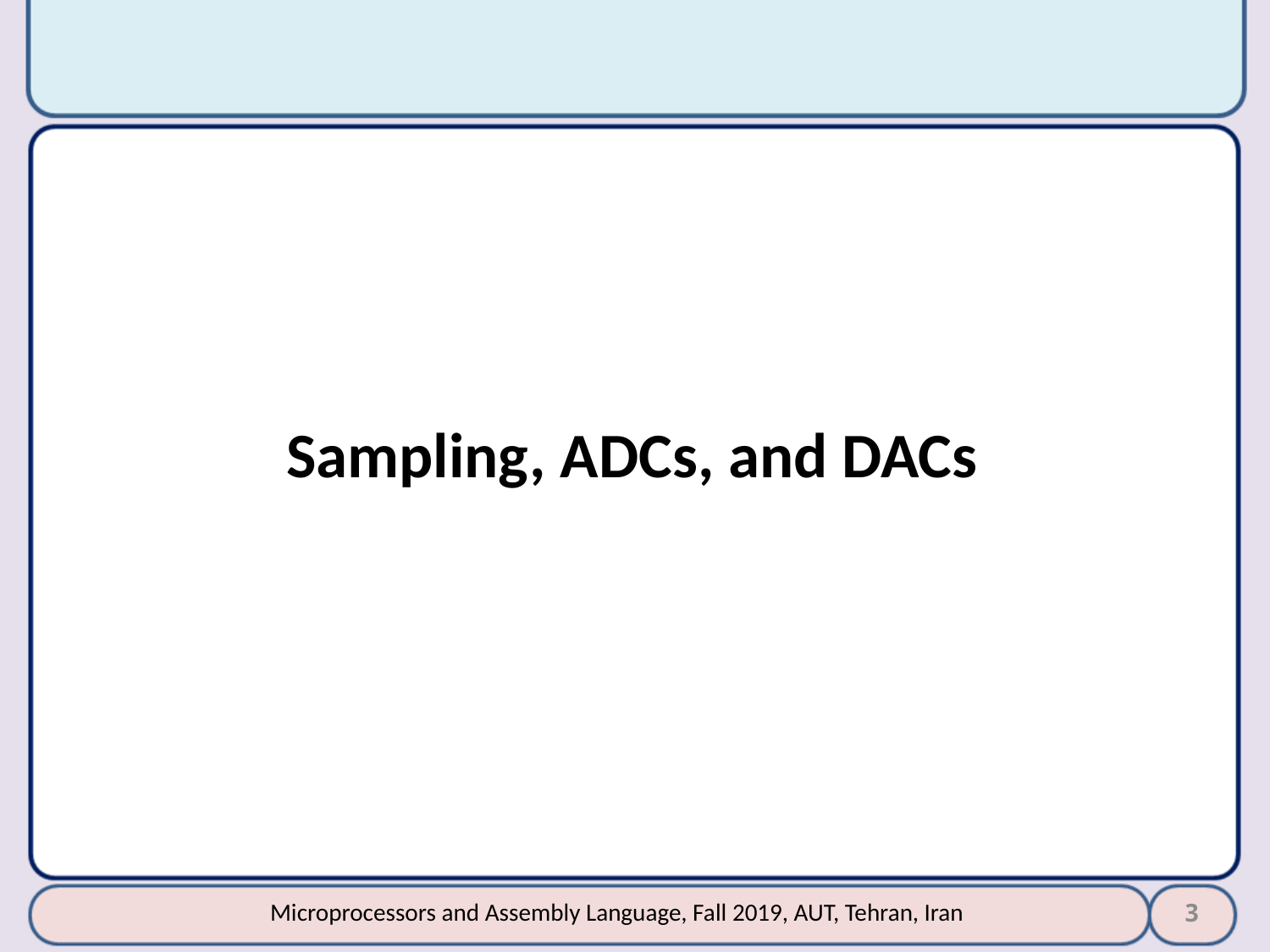

Sampling, ADCs, and DACs
3
Microprocessors and Assembly Language, Fall 2019, AUT, Tehran, Iran